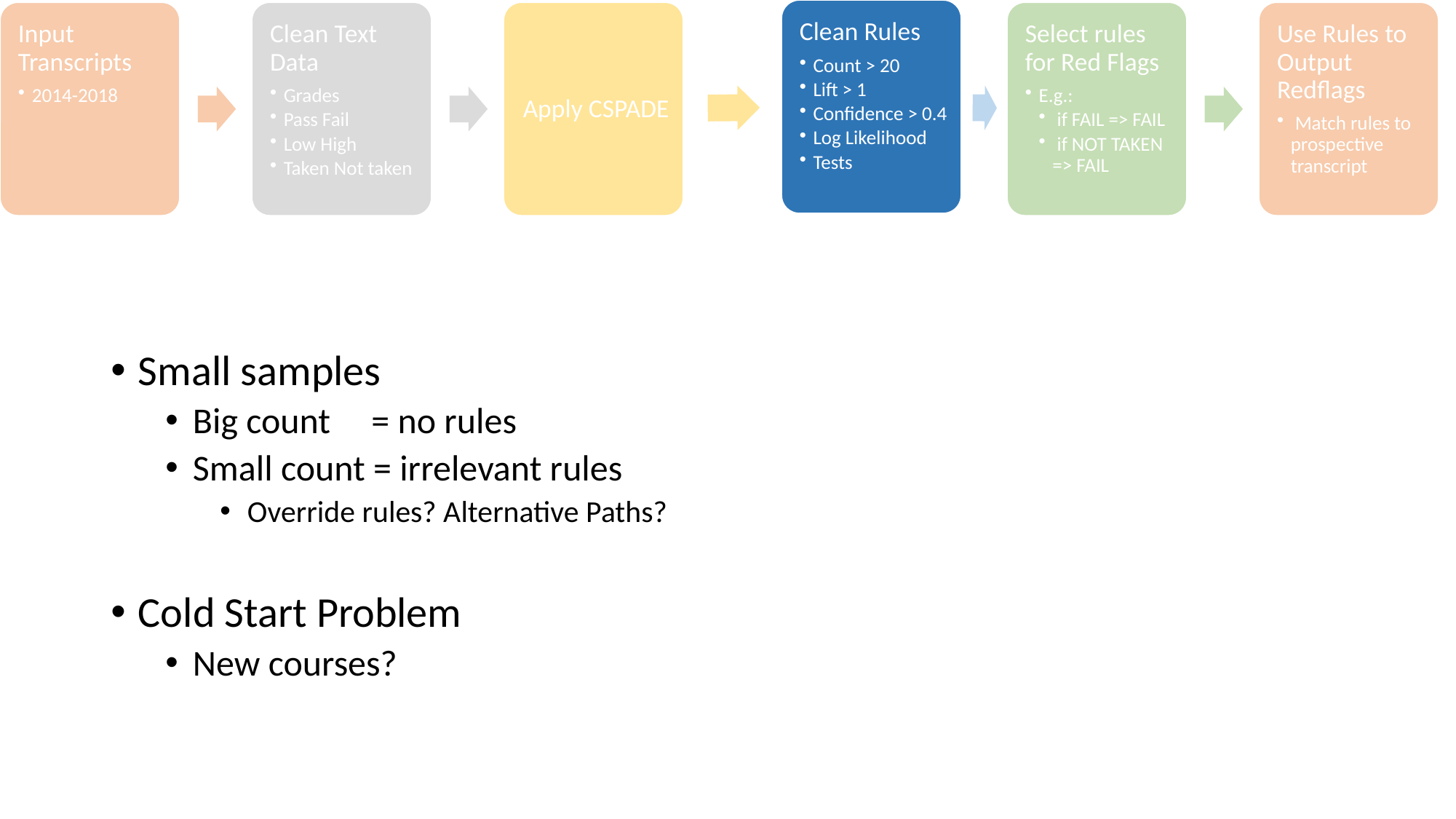

Input Transcripts
2014-2018

Clean Text Data
Grades
Pass Fail
Low High
Taken Not taken

Apply CSPADE

Clean Rules
Count > 20
Lift > 1
Confidence > 0.4
Log Likelihood
Tests

Select rules for Red Flags
E.g.:
 if FAIL => FAIL
 if NOT TAKEN => FAIL

Use Rules to Output Redflags
 Match rules to prospective transcript
Small samples
Big count     = no rules
Small count = irrelevant rules
Override rules? Alternative Paths?

Cold Start Problem
New courses?